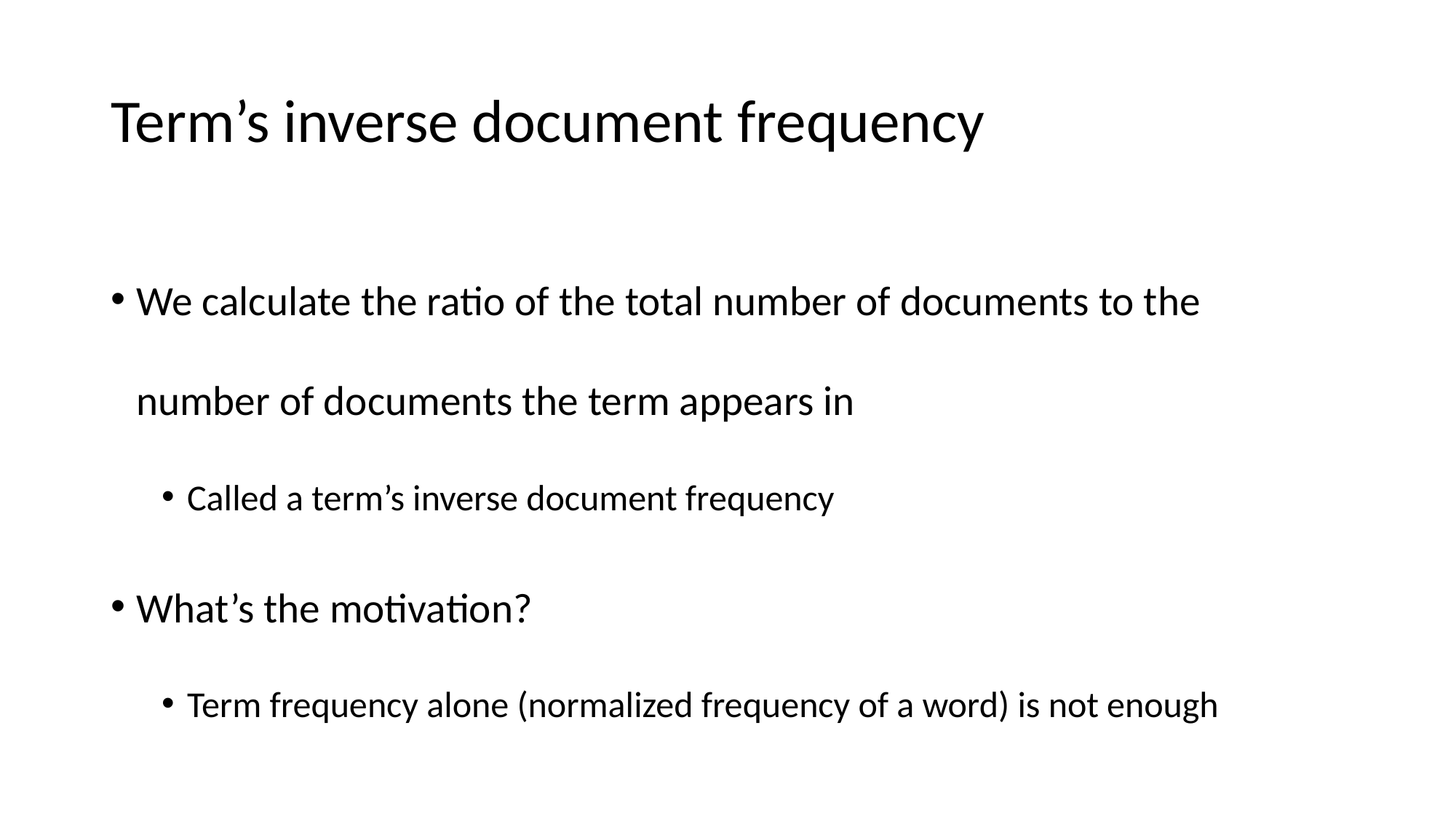

# Term’s inverse document frequency
We calculate the ratio of the total number of documents to the number of documents the term appears in
Called a term’s inverse document frequency
What’s the motivation?
Term frequency alone (normalized frequency of a word) is not enough